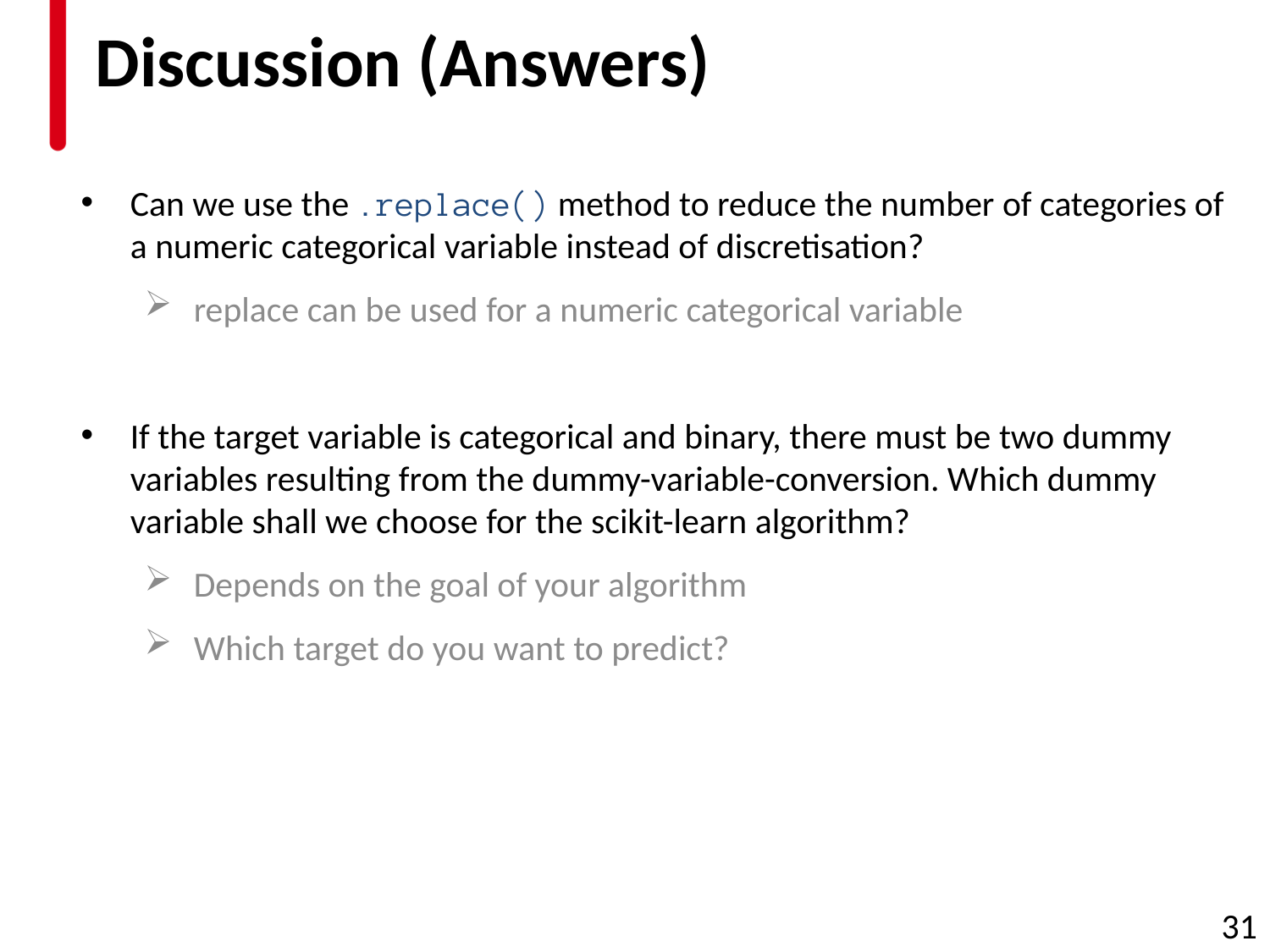

# Discussion (Answers)
Can we use the .replace() method to reduce the number of categories of a numeric categorical variable instead of discretisation?
replace can be used for a numeric categorical variable

If the target variable is categorical and binary, there must be two dummy variables resulting from the dummy-variable-conversion. Which dummy variable shall we choose for the scikit-learn algorithm?
Depends on the goal of your algorithm
Which target do you want to predict?